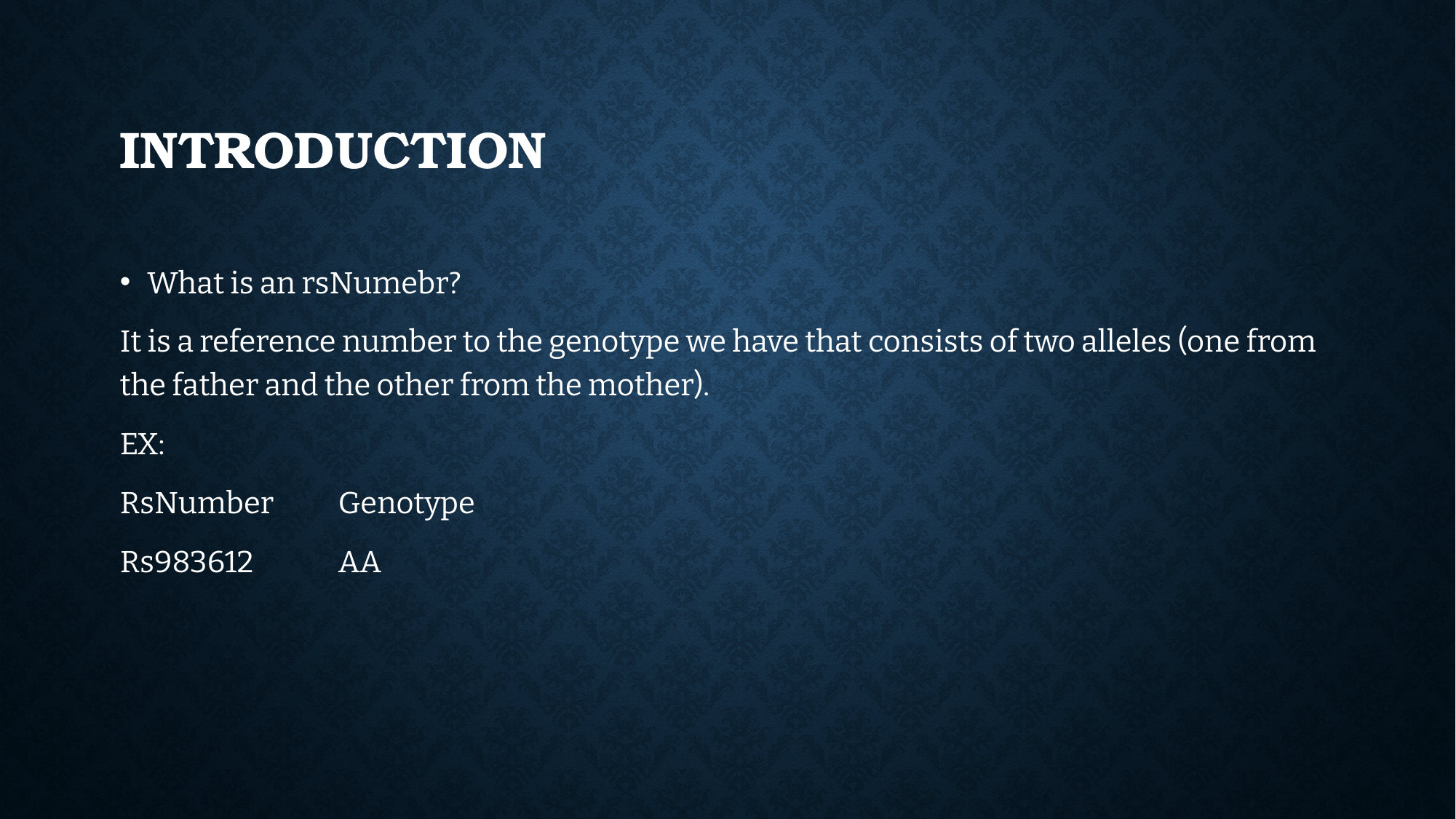

# Introduction
What is an rsNumebr?
It is a reference number to the genotype we have that consists of two alleles (one from the father and the other from the mother).
EX:
RsNumber 	Genotype
Rs983612	AA